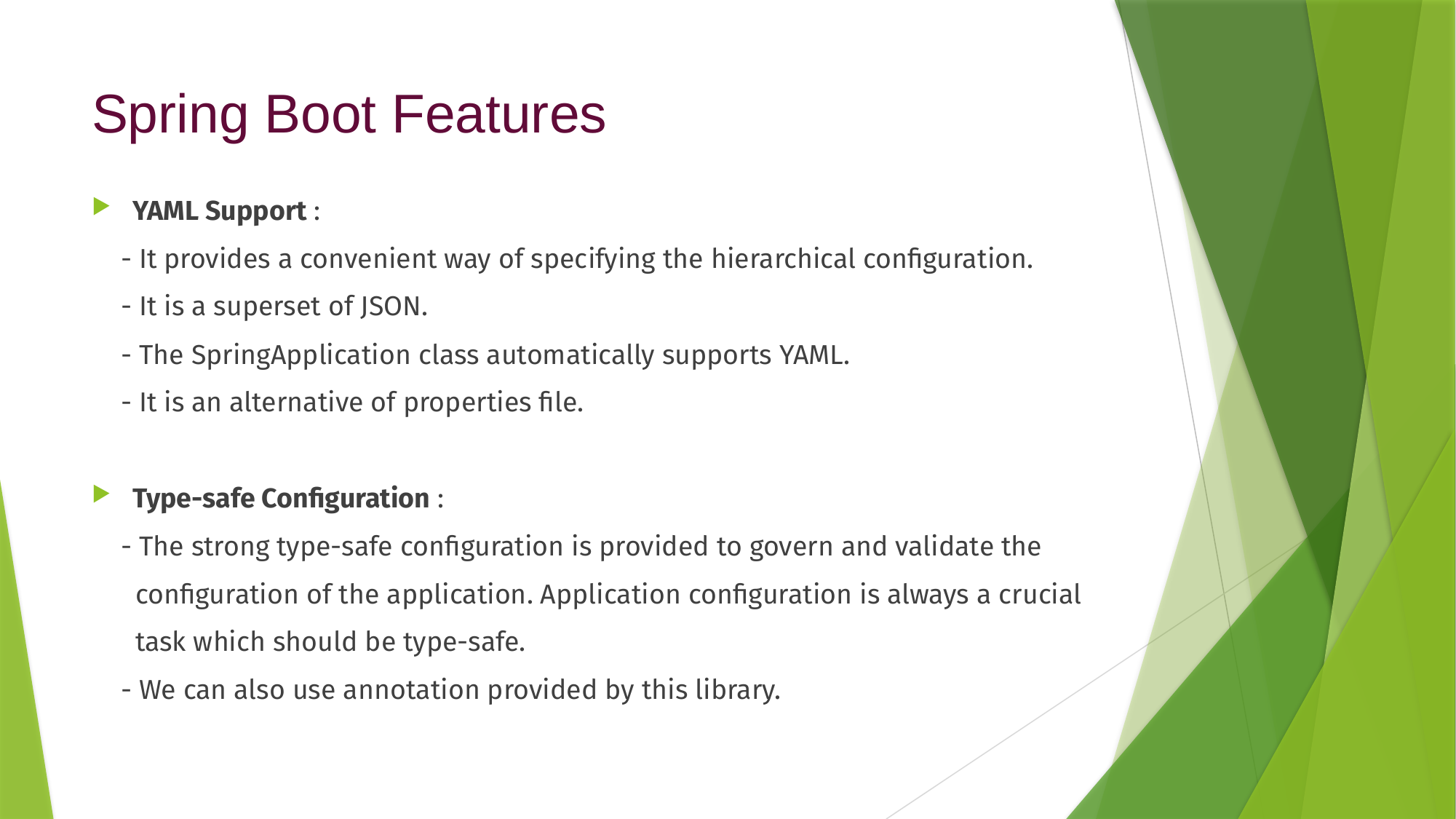

# Spring Boot Features
YAML Support :
    - It provides a convenient way of specifying the hierarchical configuration.
    - It is a superset of JSON.
    - The SpringApplication class automatically supports YAML.
    - It is an alternative of properties file.

Type-safe Configuration :
    - The strong type-safe configuration is provided to govern and validate the
      configuration of the application. Application configuration is always a crucial
      task which should be type-safe.
    - We can also use annotation provided by this library.